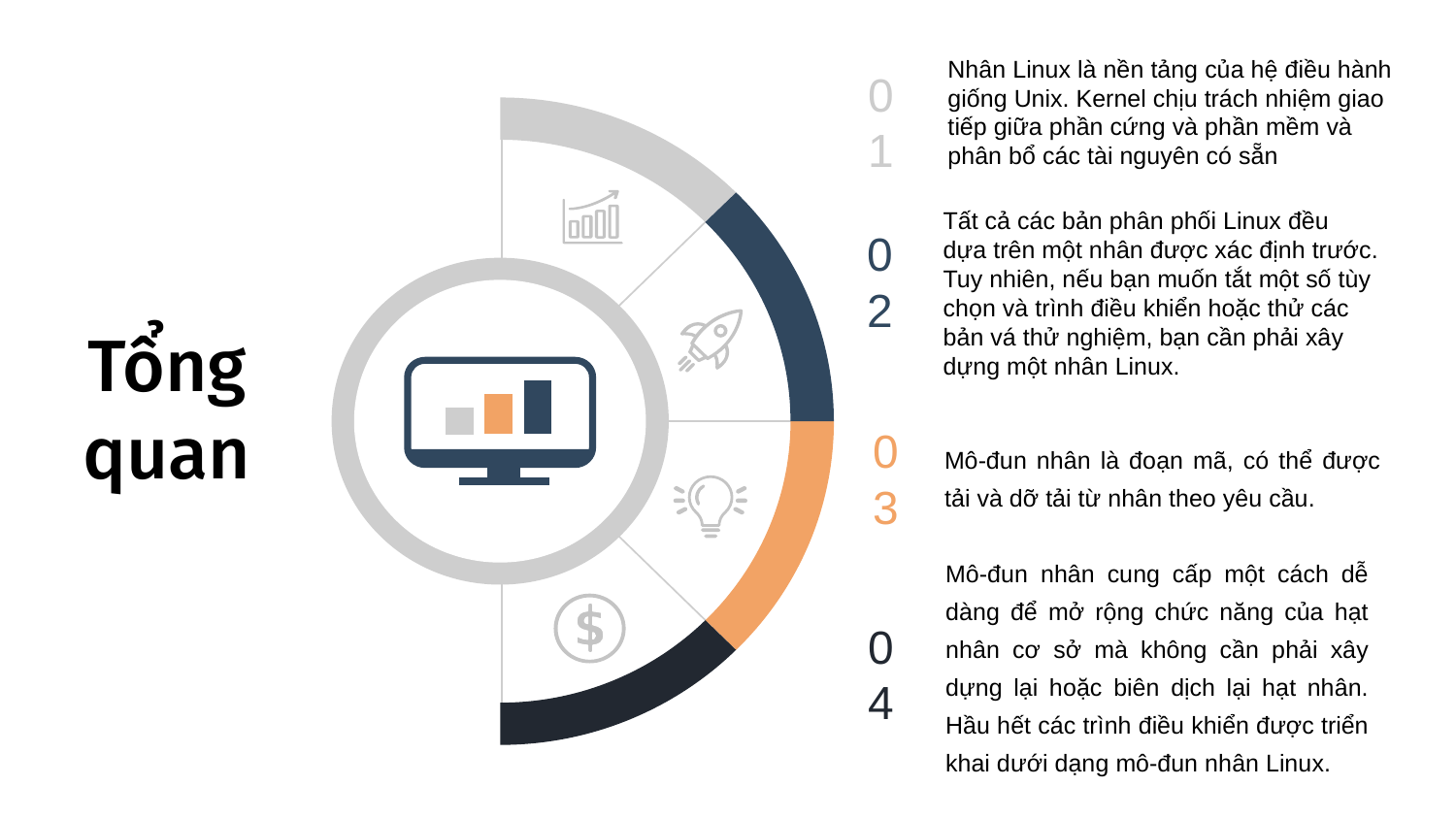

Nhân Linux là nền tảng của hệ điều hành giống Unix. Kernel chịu trách nhiệm giao tiếp giữa phần cứng và phần mềm và phân bổ các tài nguyên có sẵn
01

Tất cả các bản phân phối Linux đều dựa trên một nhân được xác định trước. Tuy nhiên, nếu bạn muốn tắt một số tùy chọn và trình điều khiển hoặc thử các bản vá thử nghiệm, bạn cần phải xây dựng một nhân Linux.

02
Tổng quan
Mô-đun nhân là đoạn mã, có thể được tải và dỡ tải từ nhân theo yêu cầu.
03
Mô-đun nhân cung cấp một cách dễ dàng để mở rộng chức năng của hạt nhân cơ sở mà không cần phải xây dựng lại hoặc biên dịch lại hạt nhân. Hầu hết các trình điều khiển được triển khai dưới dạng mô-đun nhân Linux.
04